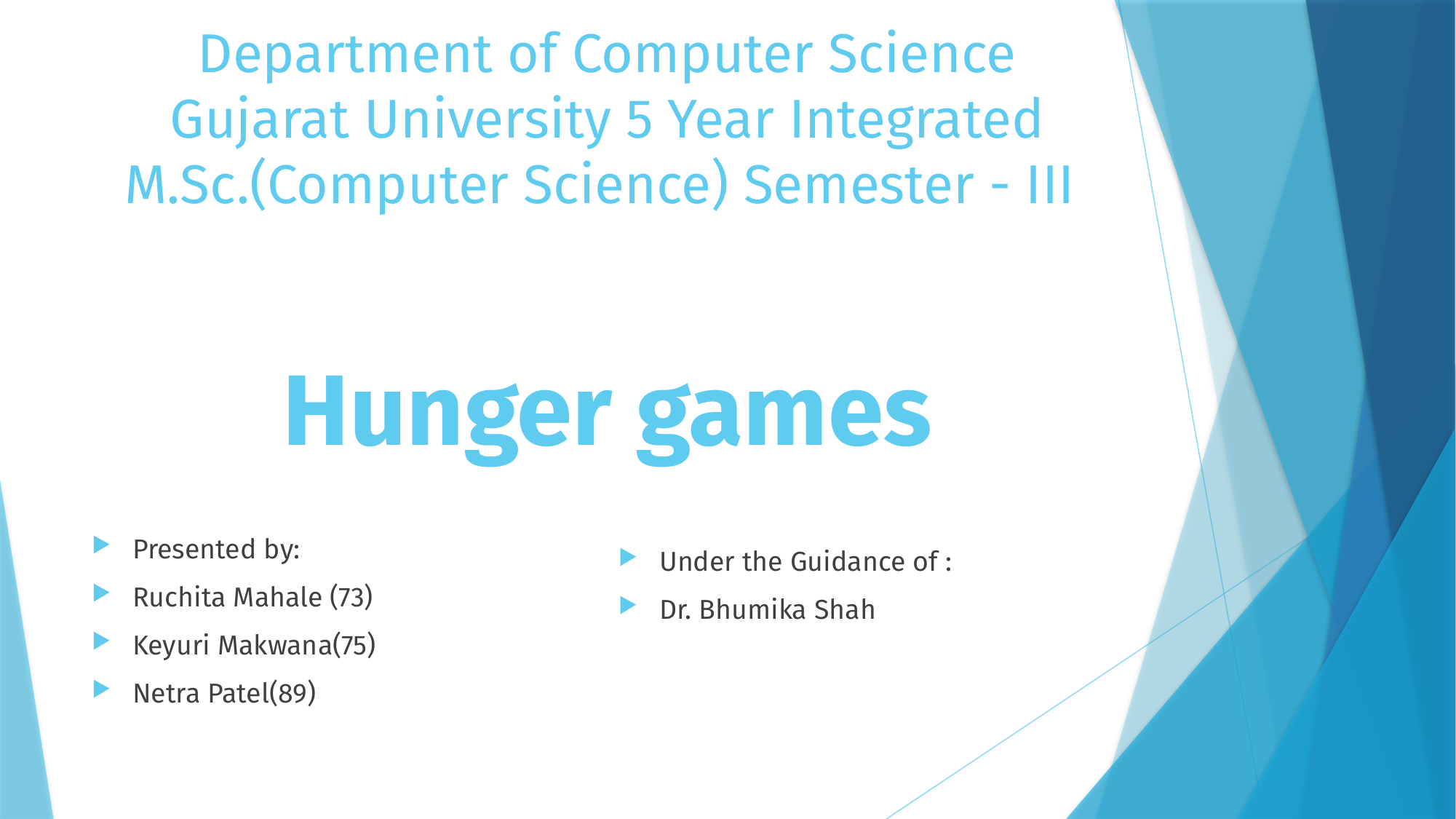

# Department of Computer Science Gujarat University 5 Year Integrated M.Sc.(Computer Science) Semester - III Hunger games
Presented by:
Ruchita Mahale (73)
Keyuri Makwana(75)
Netra Patel(89)

Under the Guidance of :
Dr. Bhumika Shah